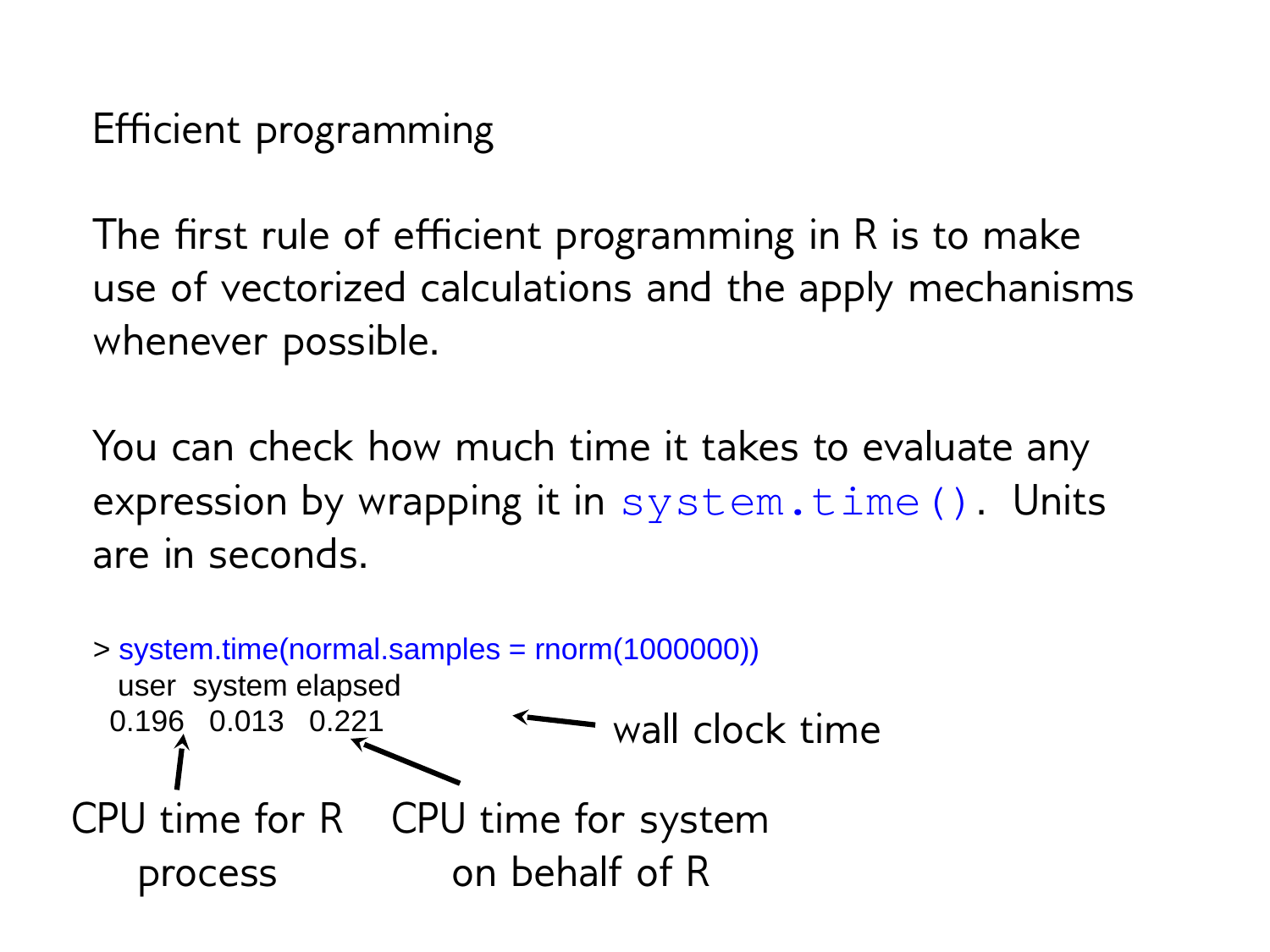

Efficient programming

The first rule of efficient programming in R is to make use of vectorized calculations and the apply mechanisms whenever possible.

You can check how much time it takes to evaluate any expression by wrapping it in system.time().  Units are in seconds.

> system.time(normal.samples = rnorm(1000000))
   user  system elapsed
  0.196   0.013   0.221
wall clock time

CPU time for R process
CPU time for system
on behalf of R